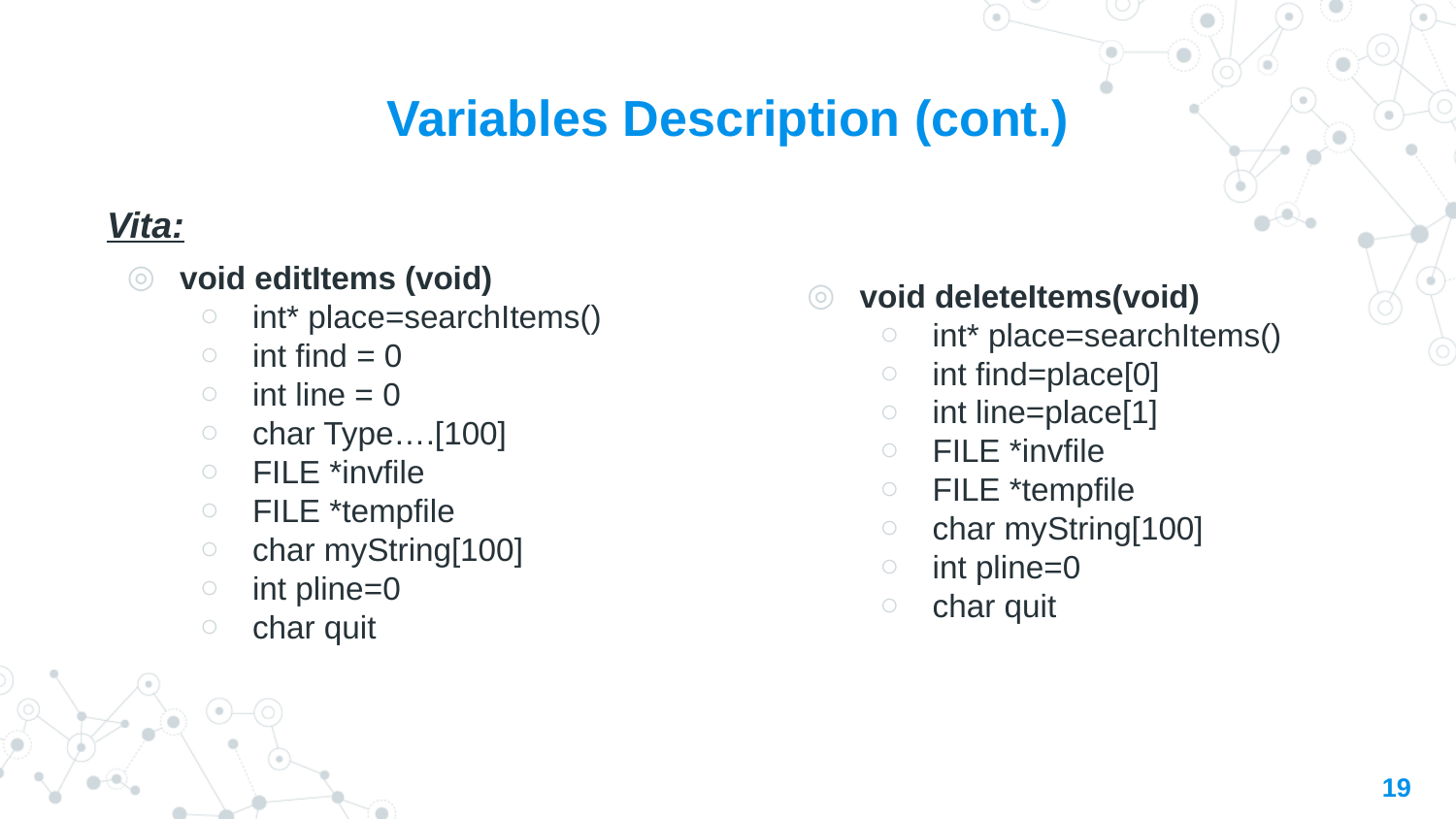

# Variables Description (cont.)
Vita:
void editItems (void)
int* place=searchItems()
int find = 0
int line = 0
char Type….[100]
FILE *invfile
FILE *tempfile
char myString[100]
int pline=0
char quit
void deleteItems(void)
int* place=searchItems()
int find=place[0]
int line=place[1]
FILE *invfile
FILE *tempfile
char myString[100]
int pline=0
char quit
19